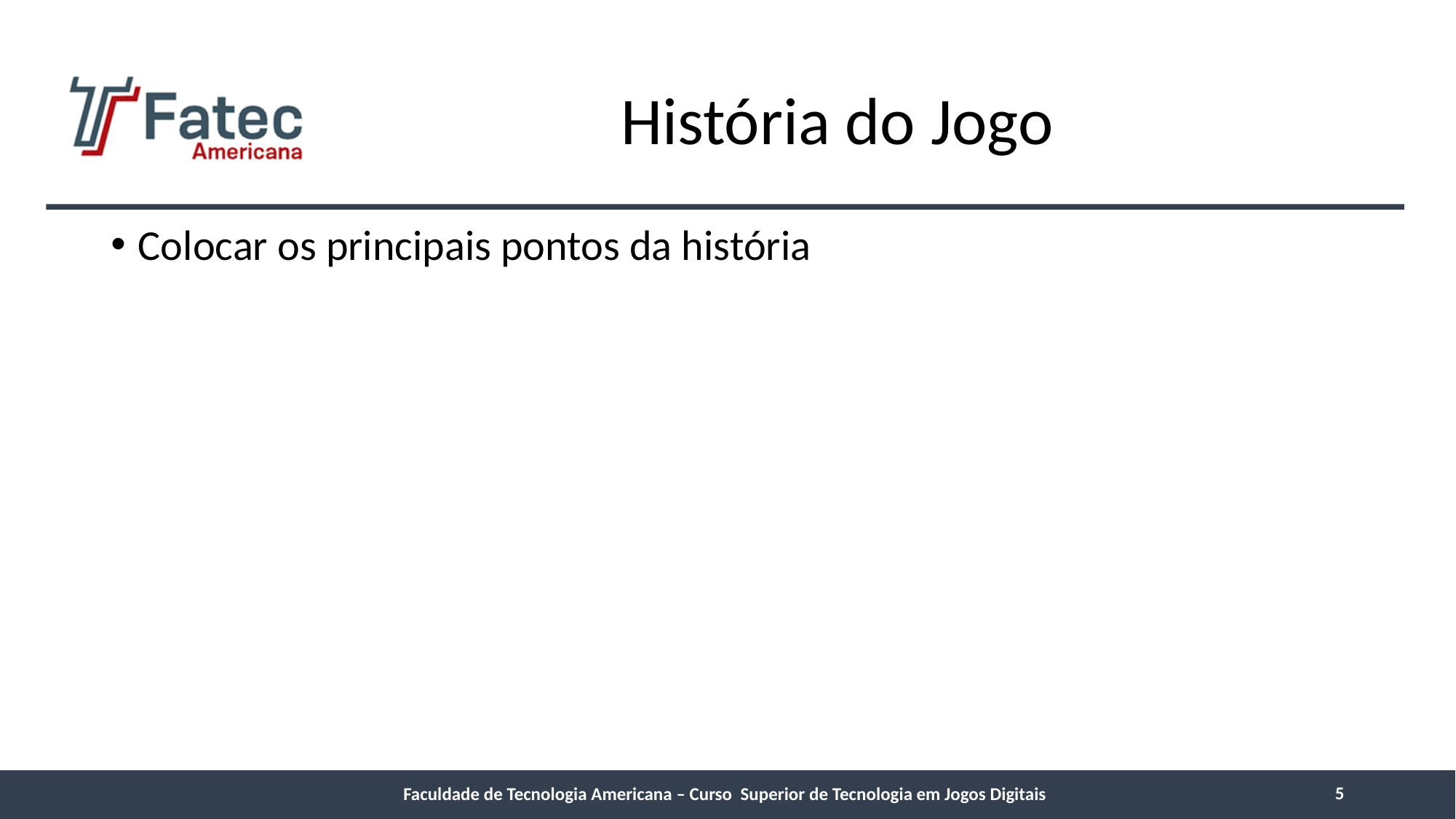

# História do Jogo
Colocar os principais pontos da história
5
Faculdade de Tecnologia Americana – Curso  Superior de Tecnologia em Jogos Digitais